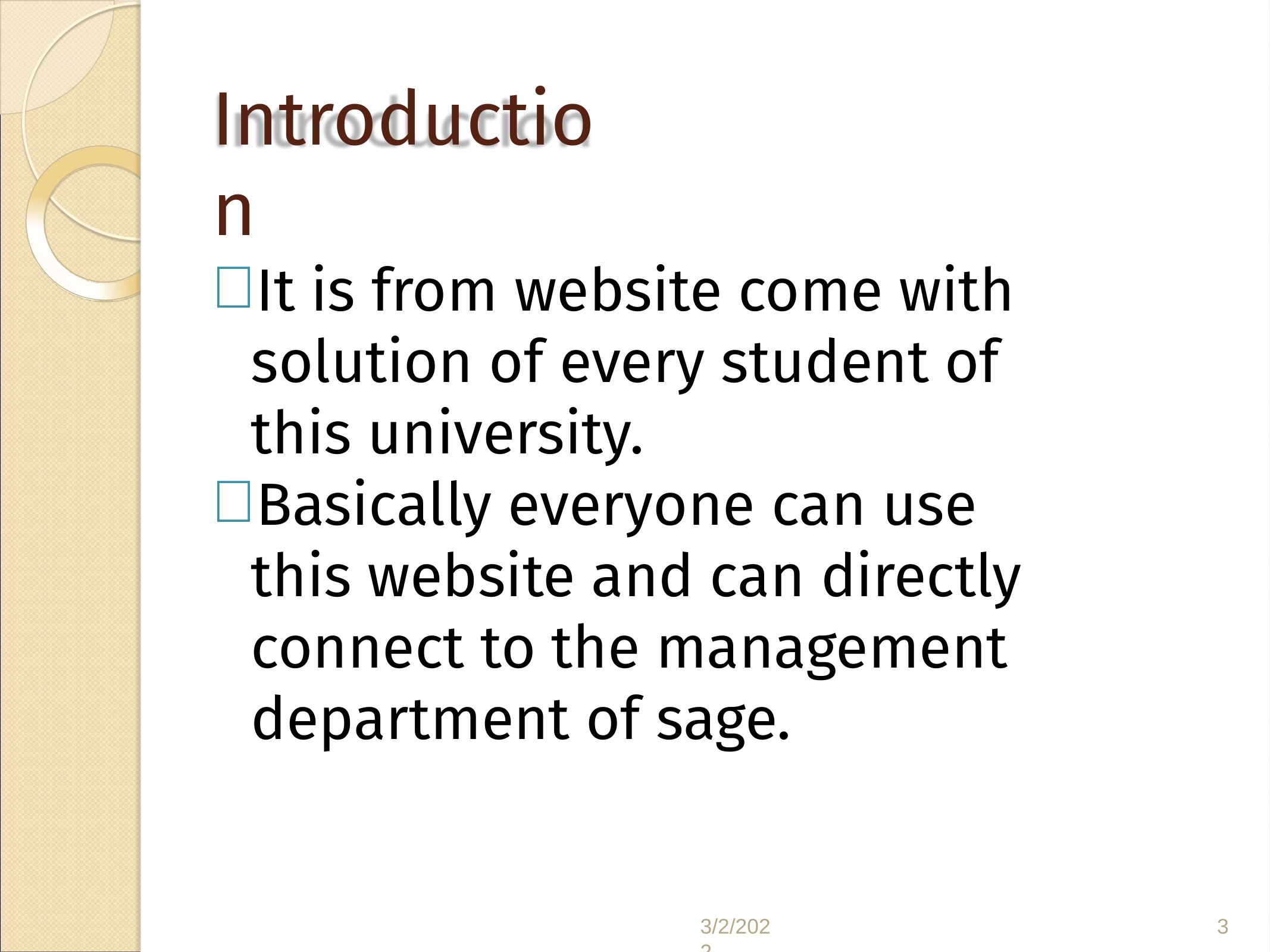

# Introduction
It is from website come with solution of every student of this university.
Basically everyone can use this website and can directly connect to the management department of sage.

3/2/2022
3